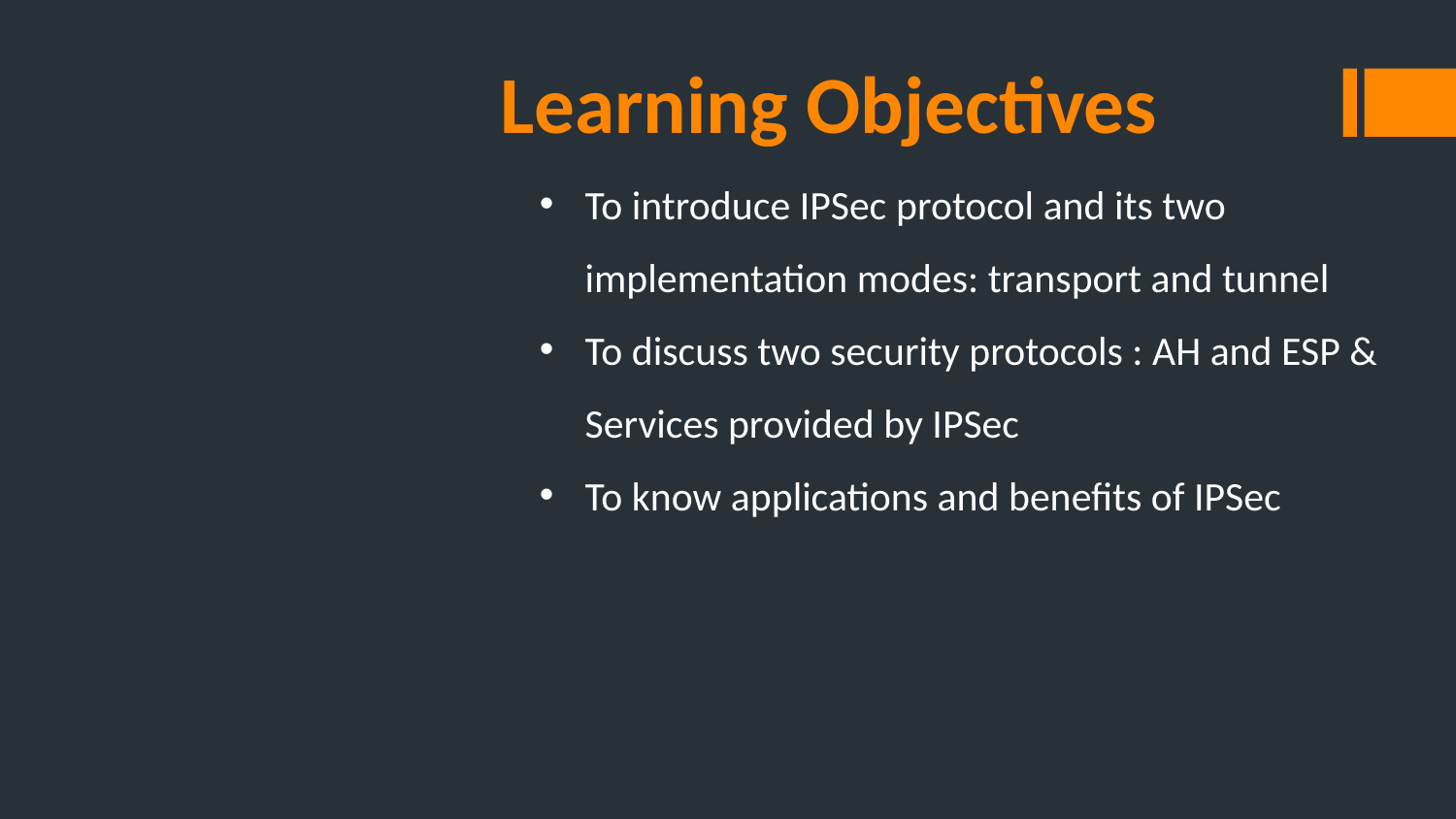

Learning Objectives
To introduce IPSec protocol and its two implementation modes: transport and tunnel
To discuss two security protocols : AH and ESP & Services provided by IPSec
To know applications and benefits of IPSec